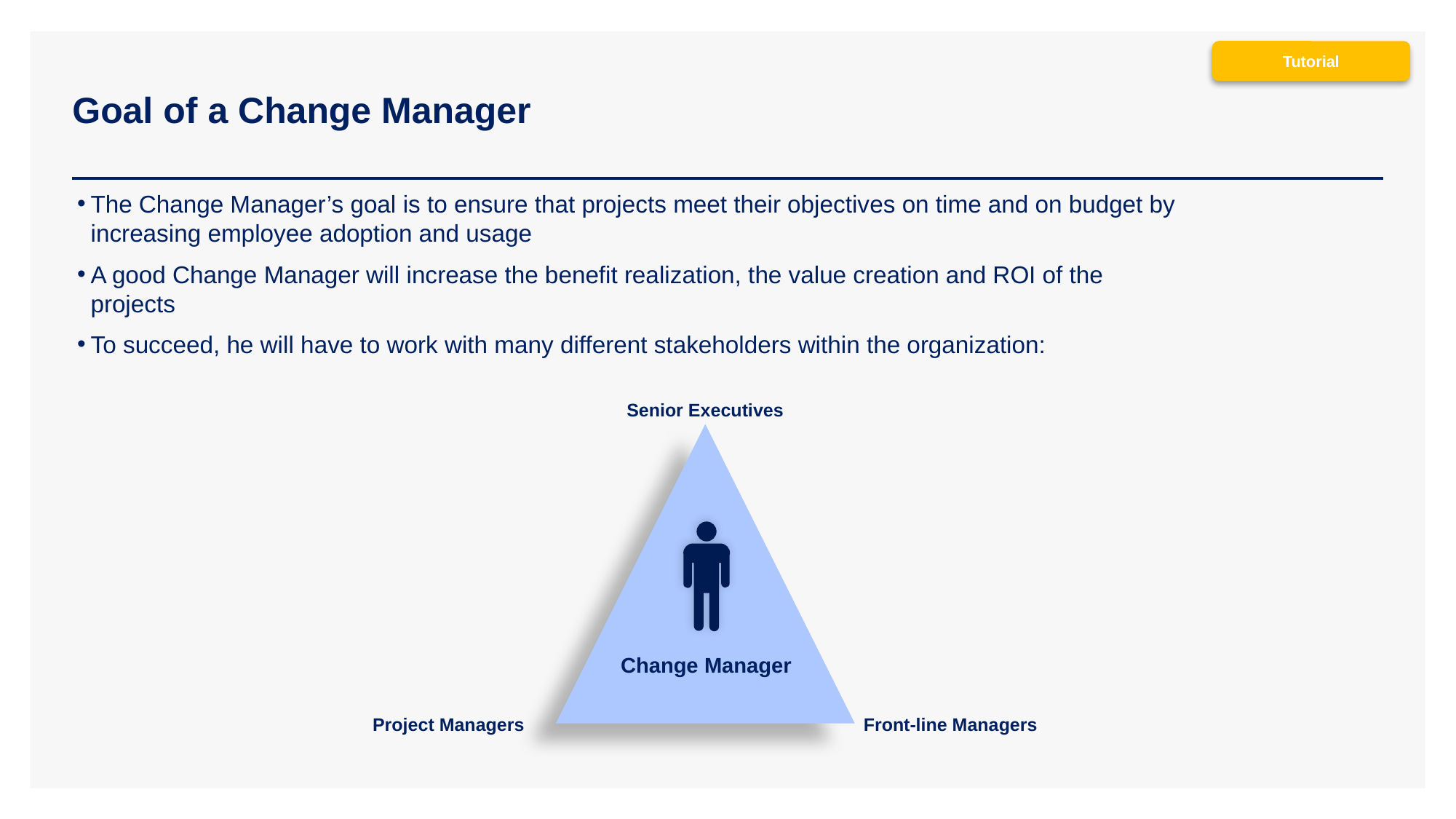

Tutorial
# Goal of a Change Manager
The Change Manager’s goal is to ensure that projects meet their objectives on time and on budget by increasing employee adoption and usage
A good Change Manager will increase the benefit realization, the value creation and ROI of the projects
To succeed, he will have to work with many different stakeholders within the organization:
Senior Executives

Change Manager
Project Managers
Front-line Managers